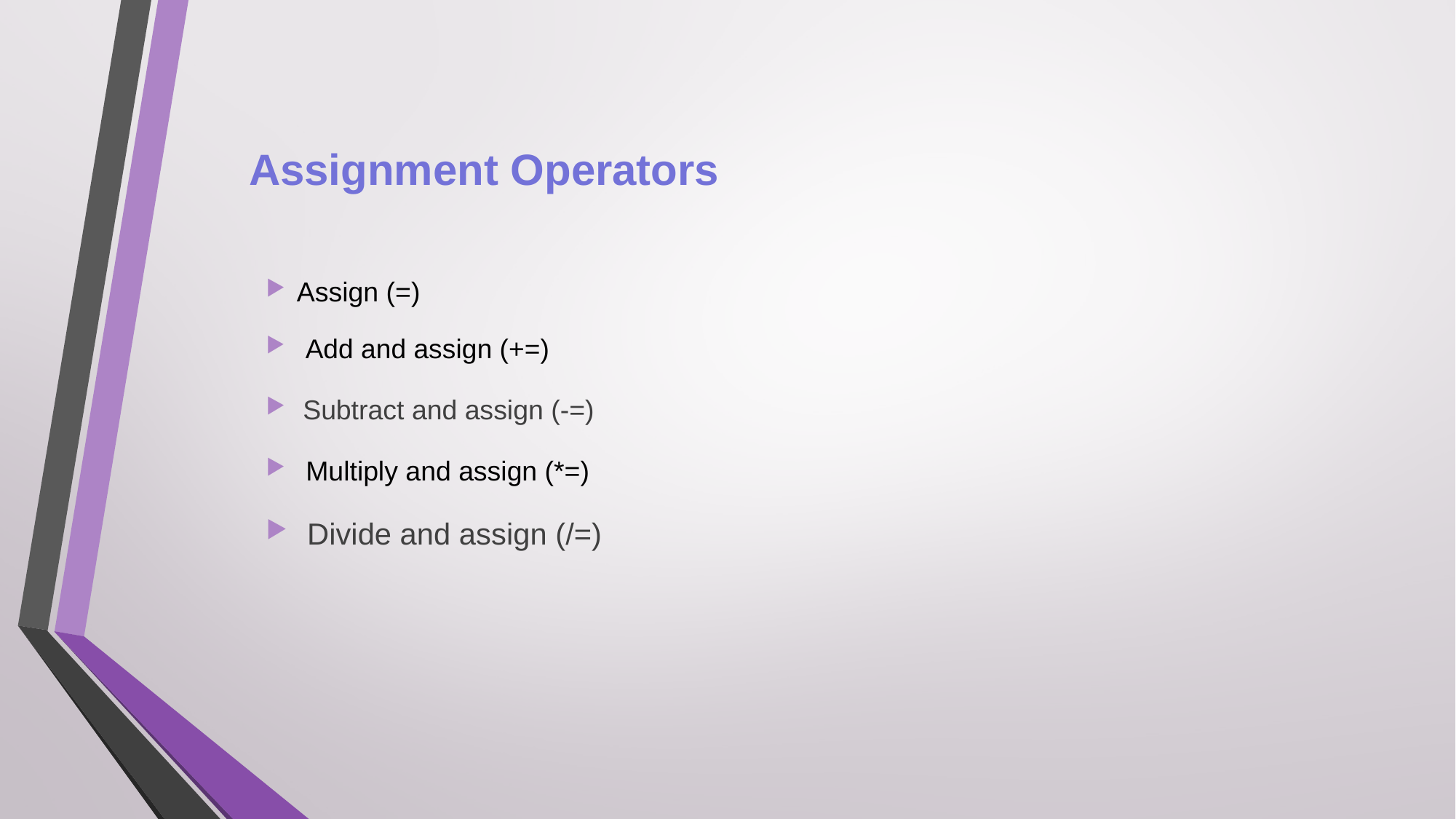

# Assignment Operators
Assign (=)
Add and assign (+=)
Subtract and assign (-=)
Multiply and assign (*=)
Divide and assign (/=)